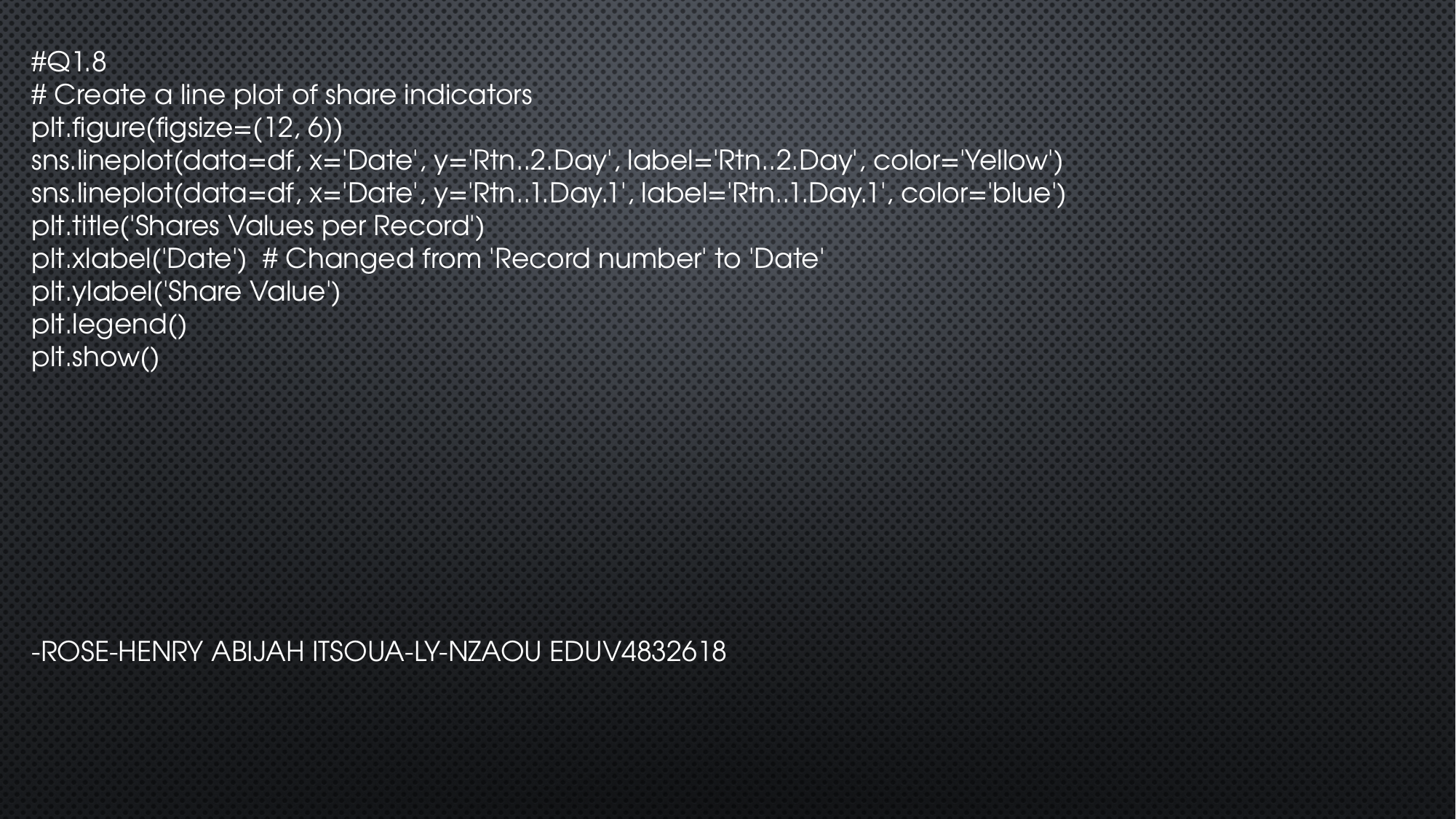

#Q1.8
# Create a line plot of share indicators
plt.figure(figsize=(12, 6))
sns.lineplot(data=df, x='Date', y='Rtn..2.Day', label='Rtn..2.Day', color='Yellow')
sns.lineplot(data=df, x='Date', y='Rtn..1.Day.1', label='Rtn..1.Day.1', color='blue')
plt.title('Shares Values per Record')
plt.xlabel('Date')  # Changed from 'Record number' to 'Date'
plt.ylabel('Share Value')
plt.legend()
plt.show()

-ROSE-HENRY ABIJAH ITSOUA-LY-NZAOU EDUV4832618